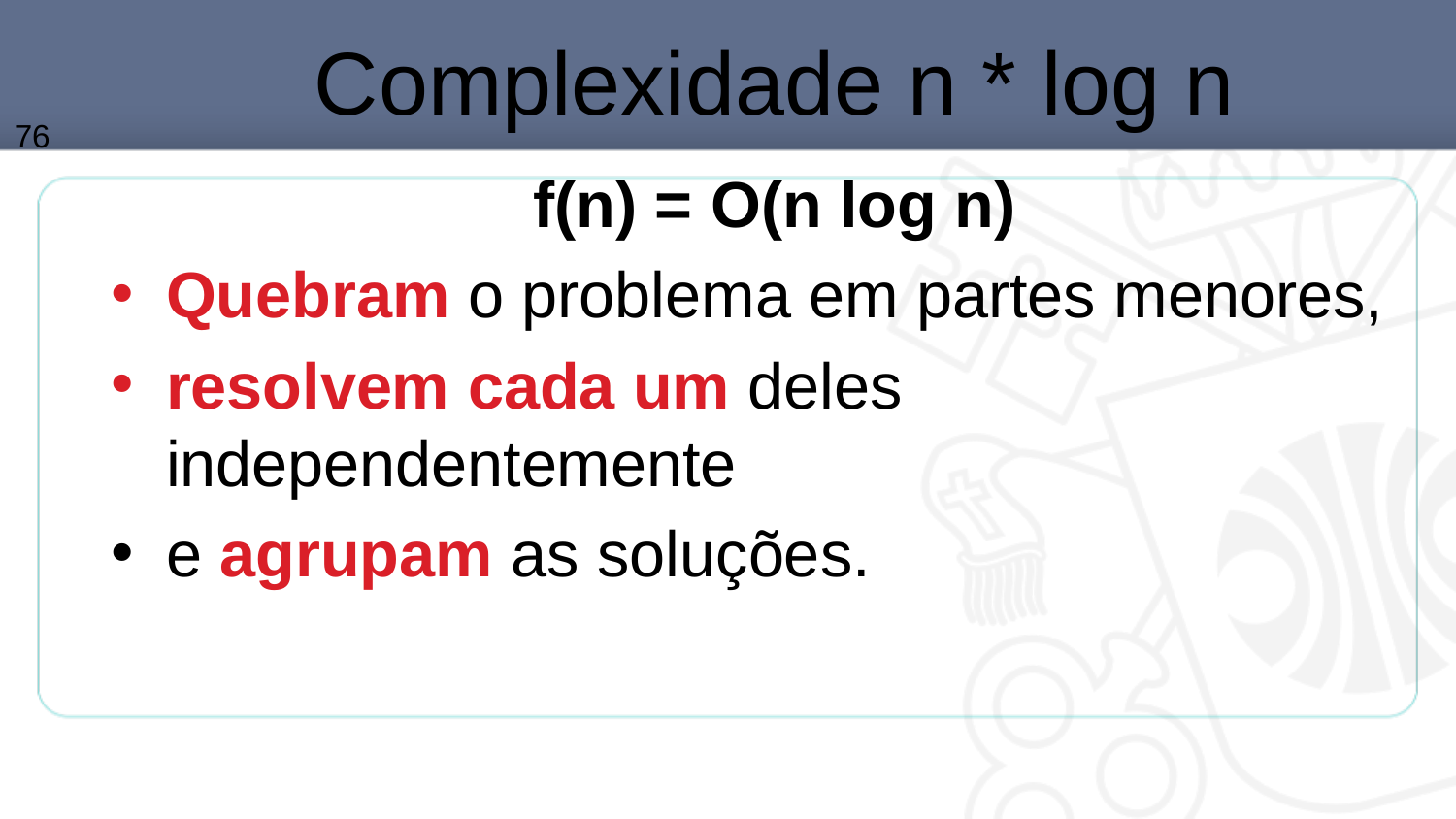

# Complexidade n * log n
76
f(n) = O(n log n)
Quebram o problema em partes menores,
resolvem cada um deles independentemente
e agrupam as soluções.